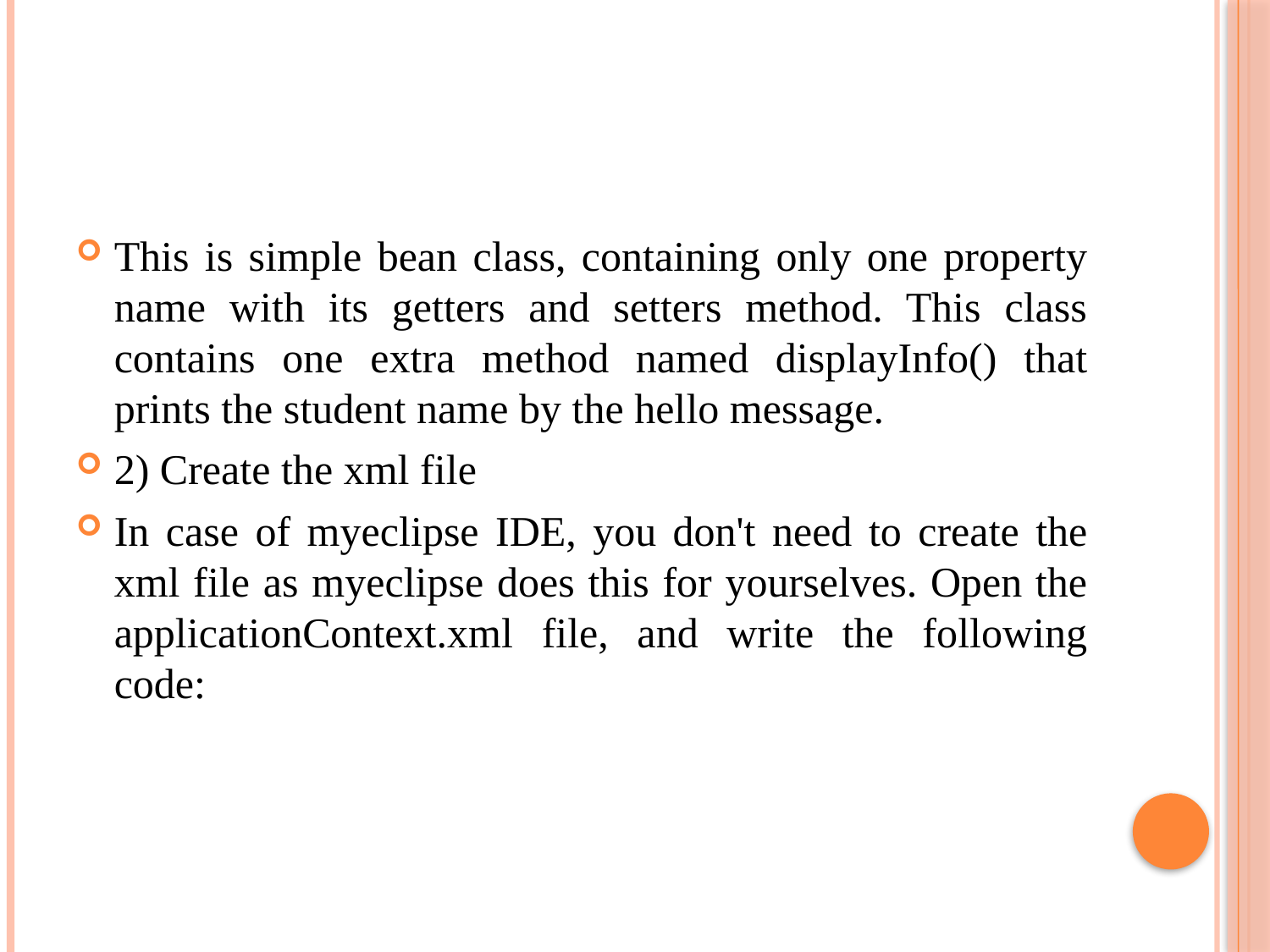

#
This is simple bean class, containing only one property name with its getters and setters method. This class contains one extra method named displayInfo() that prints the student name by the hello message.
2) Create the xml file
In case of myeclipse IDE, you don't need to create the xml file as myeclipse does this for yourselves. Open the applicationContext.xml file, and write the following code: